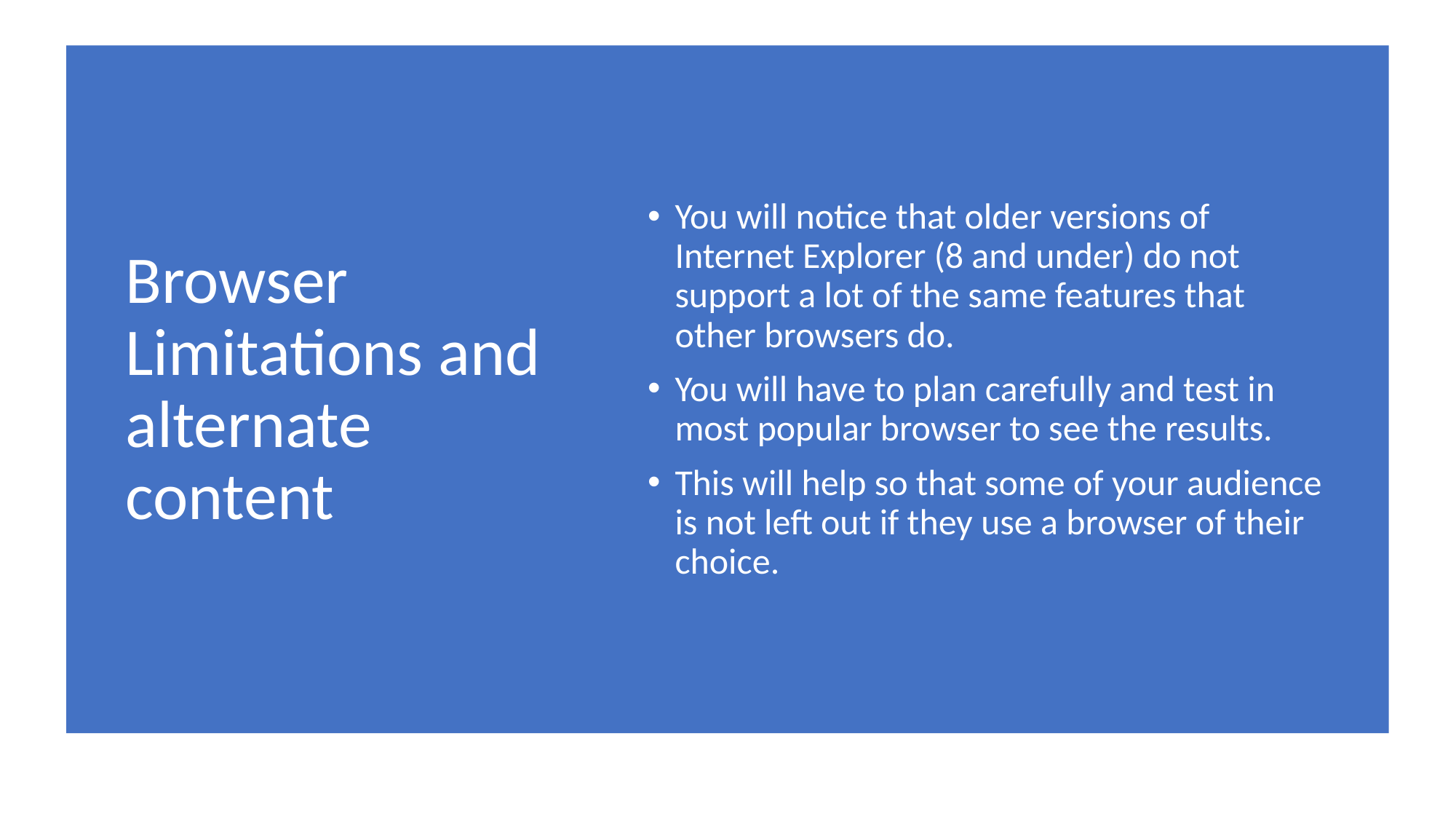

# Browser Limitations and alternate content
You will notice that older versions of Internet Explorer (8 and under) do not support a lot of the same features that other browsers do.
You will have to plan carefully and test in most popular browser to see the results.
This will help so that some of your audience is not left out if they use a browser of their choice.